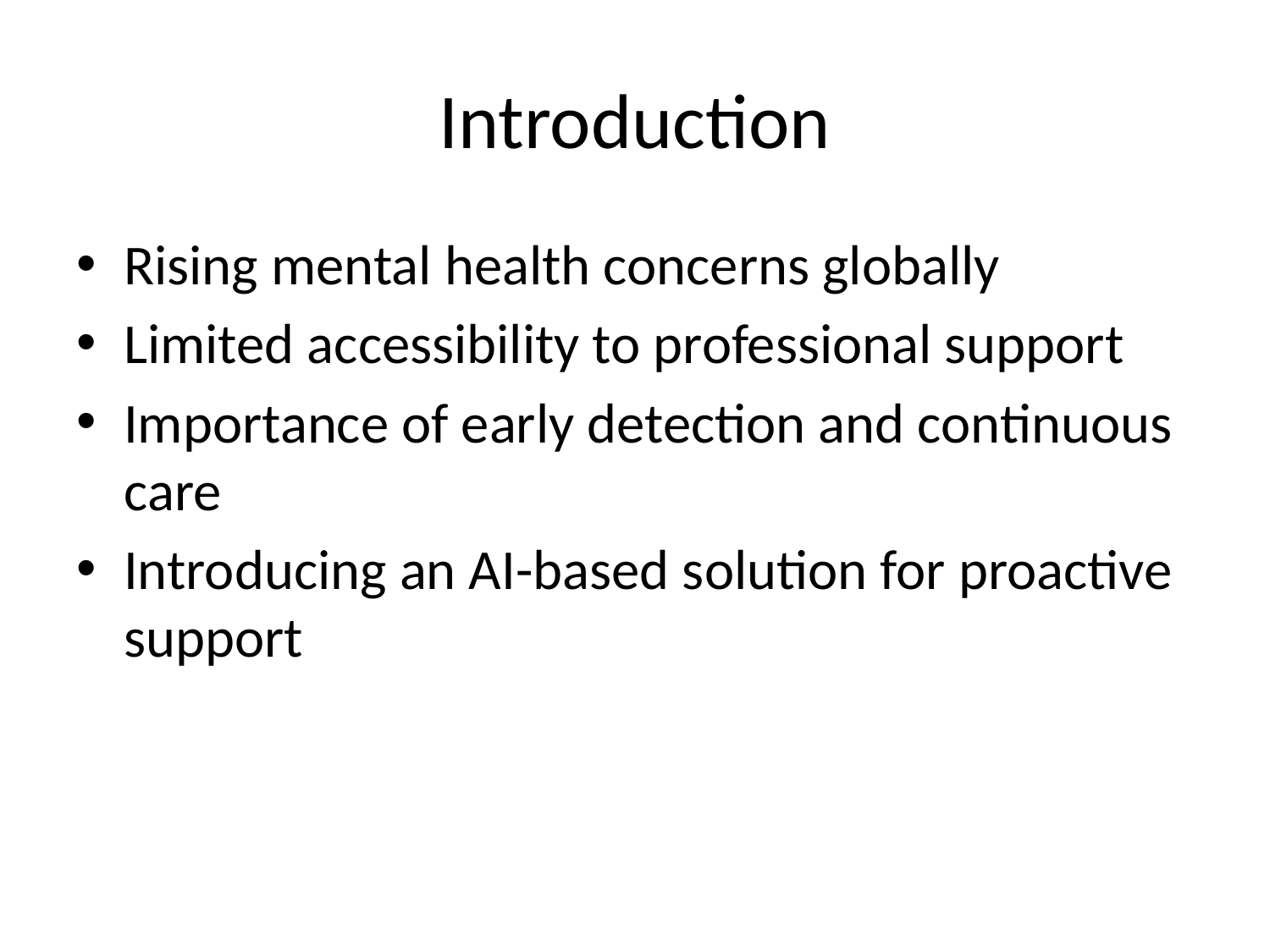

# Introduction
Rising mental health concerns globally
Limited accessibility to professional support
Importance of early detection and continuous care
Introducing an AI-based solution for proactive support